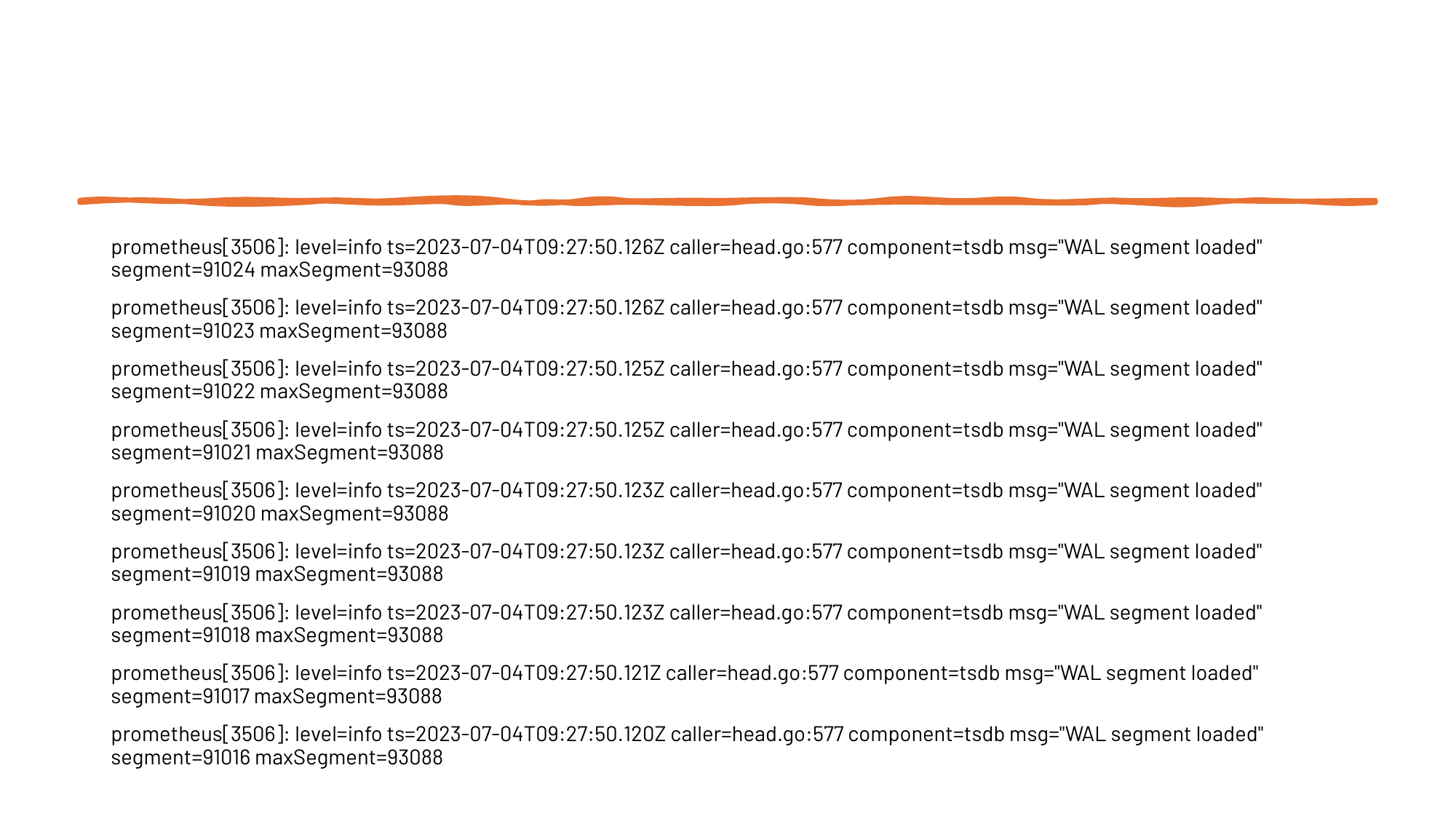

prometheus[3506]: level=info ts=2023-07-04T09:27:50.126Z caller=head.go:577 component=tsdb msg="WAL segment loaded" segment=91024 maxSegment=93088
prometheus[3506]: level=info ts=2023-07-04T09:27:50.126Z caller=head.go:577 component=tsdb msg="WAL segment loaded" segment=91023 maxSegment=93088
prometheus[3506]: level=info ts=2023-07-04T09:27:50.125Z caller=head.go:577 component=tsdb msg="WAL segment loaded" segment=91022 maxSegment=93088
prometheus[3506]: level=info ts=2023-07-04T09:27:50.125Z caller=head.go:577 component=tsdb msg="WAL segment loaded" segment=91021 maxSegment=93088
prometheus[3506]: level=info ts=2023-07-04T09:27:50.123Z caller=head.go:577 component=tsdb msg="WAL segment loaded" segment=91020 maxSegment=93088
prometheus[3506]: level=info ts=2023-07-04T09:27:50.123Z caller=head.go:577 component=tsdb msg="WAL segment loaded" segment=91019 maxSegment=93088
prometheus[3506]: level=info ts=2023-07-04T09:27:50.123Z caller=head.go:577 component=tsdb msg="WAL segment loaded" segment=91018 maxSegment=93088
prometheus[3506]: level=info ts=2023-07-04T09:27:50.121Z caller=head.go:577 component=tsdb msg="WAL segment loaded" segment=91017 maxSegment=93088
prometheus[3506]: level=info ts=2023-07-04T09:27:50.120Z caller=head.go:577 component=tsdb msg="WAL segment loaded" segment=91016 maxSegment=93088